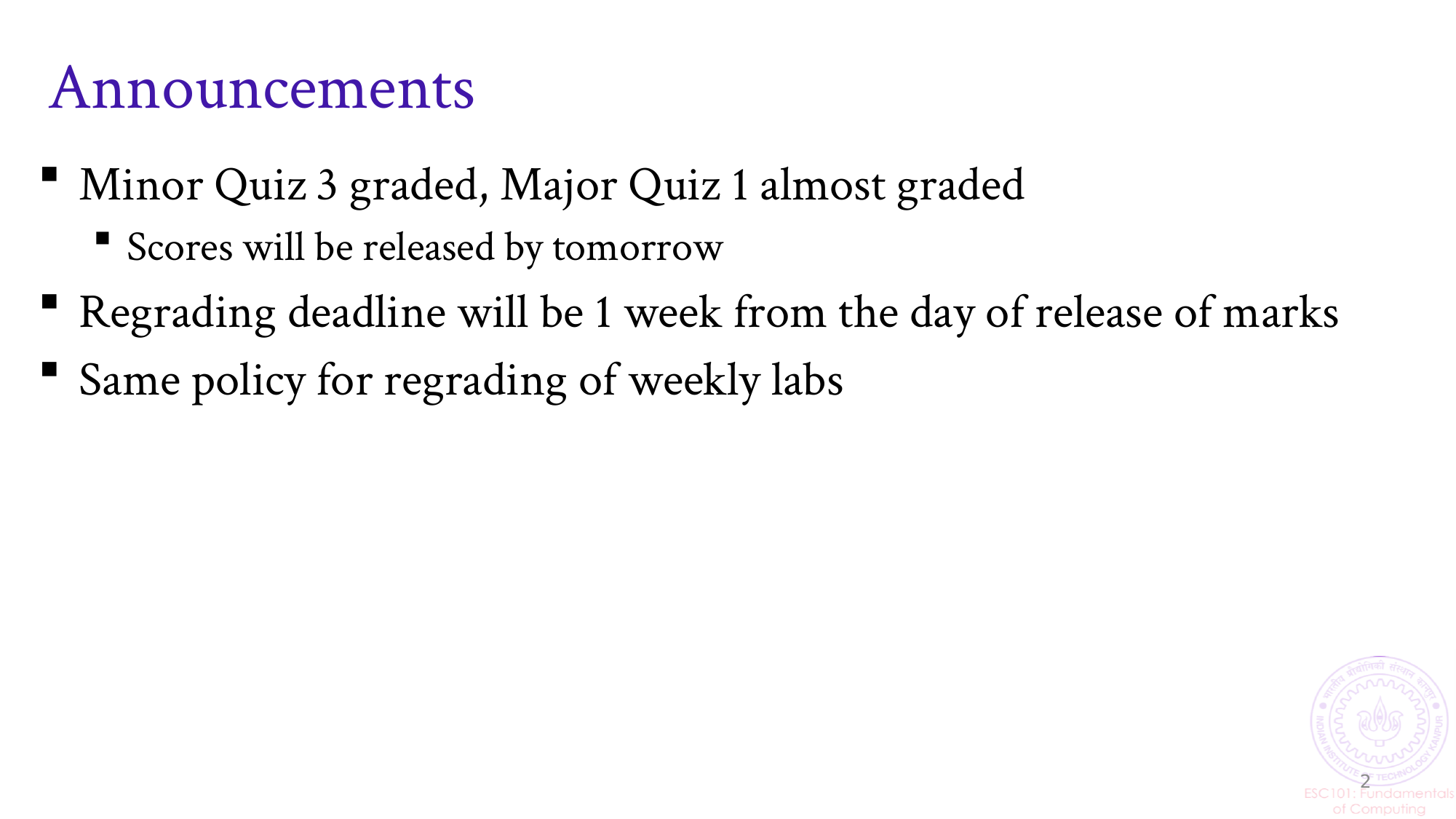

# Announcements
Minor Quiz 3 graded, Major Quiz 1 almost graded
Scores will be released by tomorrow
Regrading deadline will be 1 week from the day of release of marks
Same policy for regrading of weekly labs
2